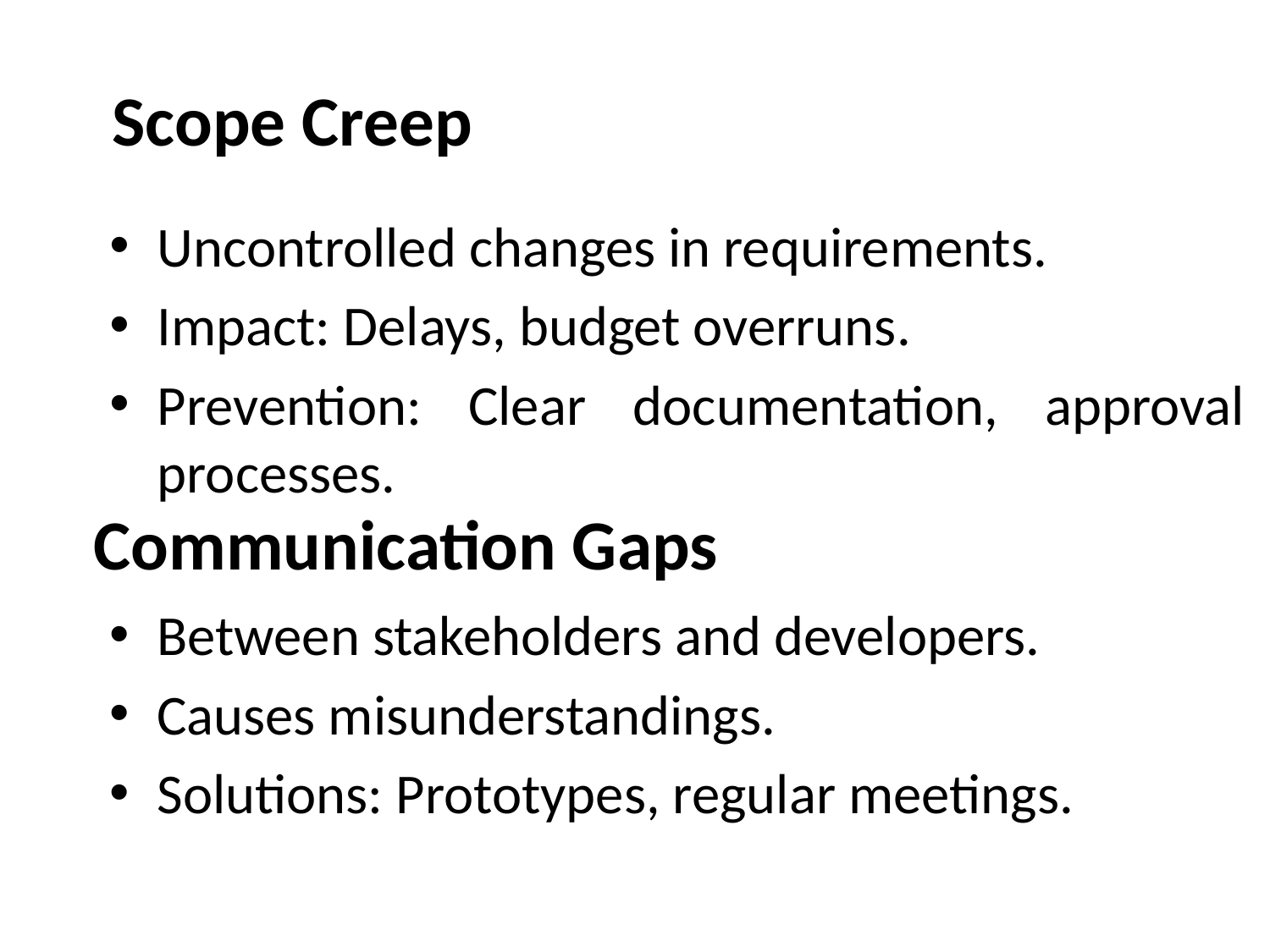

# Scope Creep
Uncontrolled changes in requirements.
Impact: Delays, budget overruns.
Prevention: Clear documentation, approval processes.
  Communication Gaps
Between stakeholders and developers.
Causes misunderstandings.
Solutions: Prototypes, regular meetings.